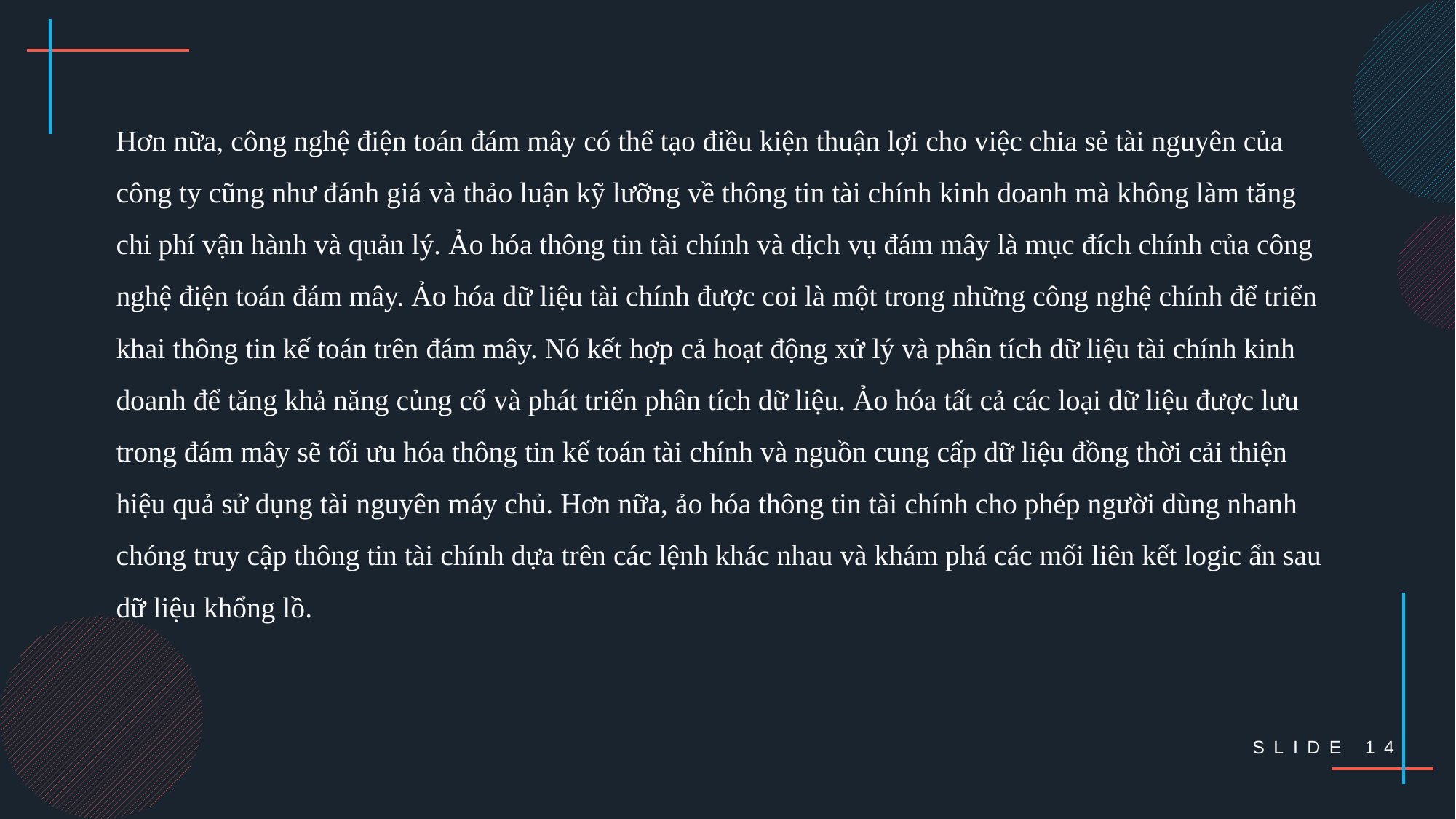

Hơn nữa, công nghệ điện toán đám mây có thể tạo điều kiện thuận lợi cho việc chia sẻ tài nguyên của công ty cũng như đánh giá và thảo luận kỹ lưỡng về thông tin tài chính kinh doanh mà không làm tăng chi phí vận hành và quản lý. Ảo hóa thông tin tài chính và dịch vụ đám mây là mục đích chính của công nghệ điện toán đám mây. Ảo hóa dữ liệu tài chính được coi là một trong những công nghệ chính để triển khai thông tin kế toán trên đám mây. Nó kết hợp cả hoạt động xử lý và phân tích dữ liệu tài chính kinh doanh để tăng khả năng củng cố và phát triển phân tích dữ liệu. Ảo hóa tất cả các loại dữ liệu được lưu trong đám mây sẽ tối ưu hóa thông tin kế toán tài chính và nguồn cung cấp dữ liệu đồng thời cải thiện hiệu quả sử dụng tài nguyên máy chủ. Hơn nữa, ảo hóa thông tin tài chính cho phép người dùng nhanh chóng truy cập thông tin tài chính dựa trên các lệnh khác nhau và khám phá các mối liên kết logic ẩn sau dữ liệu khổng lồ.